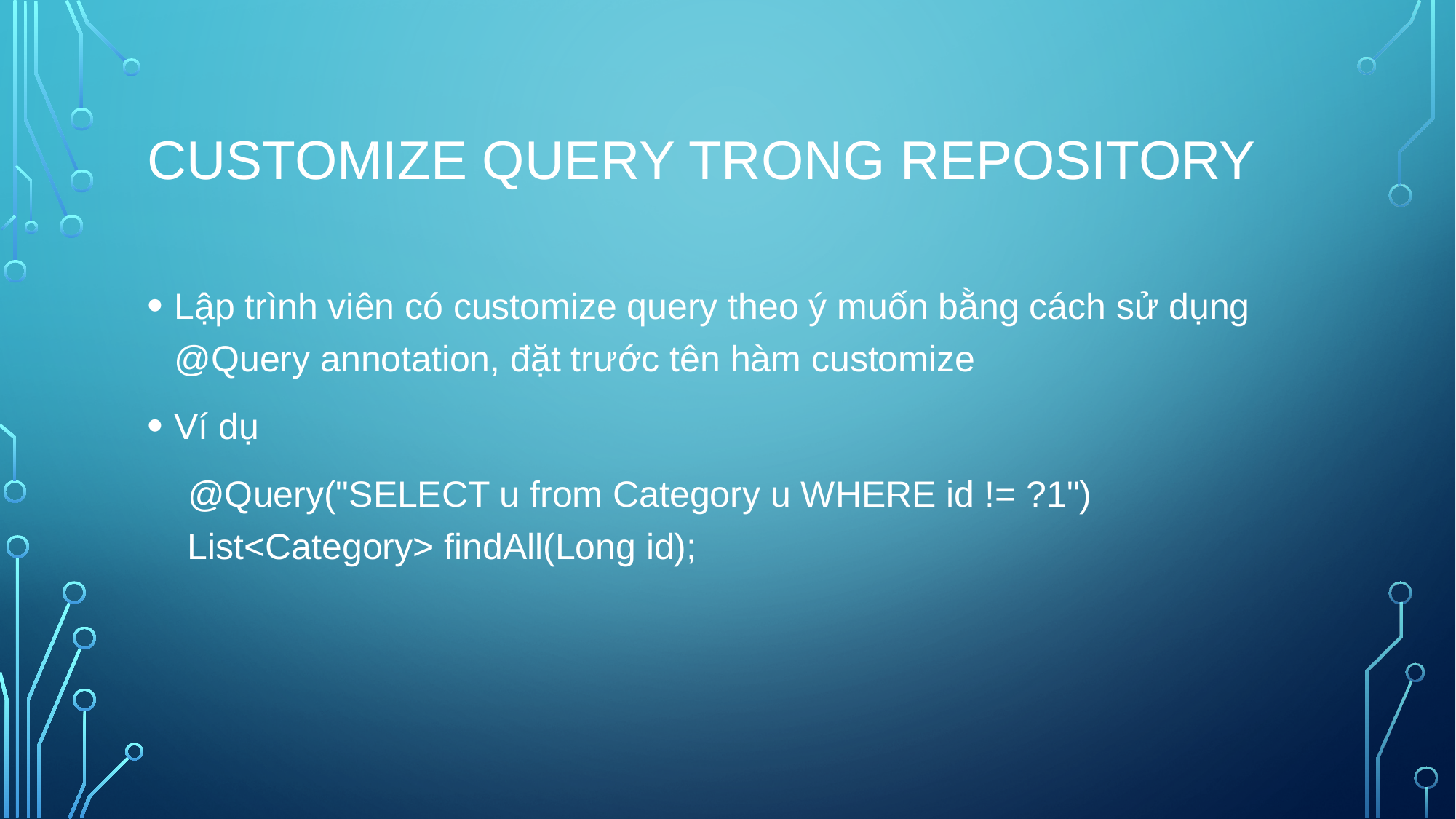

# CUSTOMIZE QUERY TRONG REPOSITORY
Lập trình viên có customize query theo ý muốn bằng cách sử dụng @Query annotation, đặt trước tên hàm customize
Ví dụ
    @Query("SELECT u from Category u WHERE id != ?1")
    List<Category> findAll(Long id);